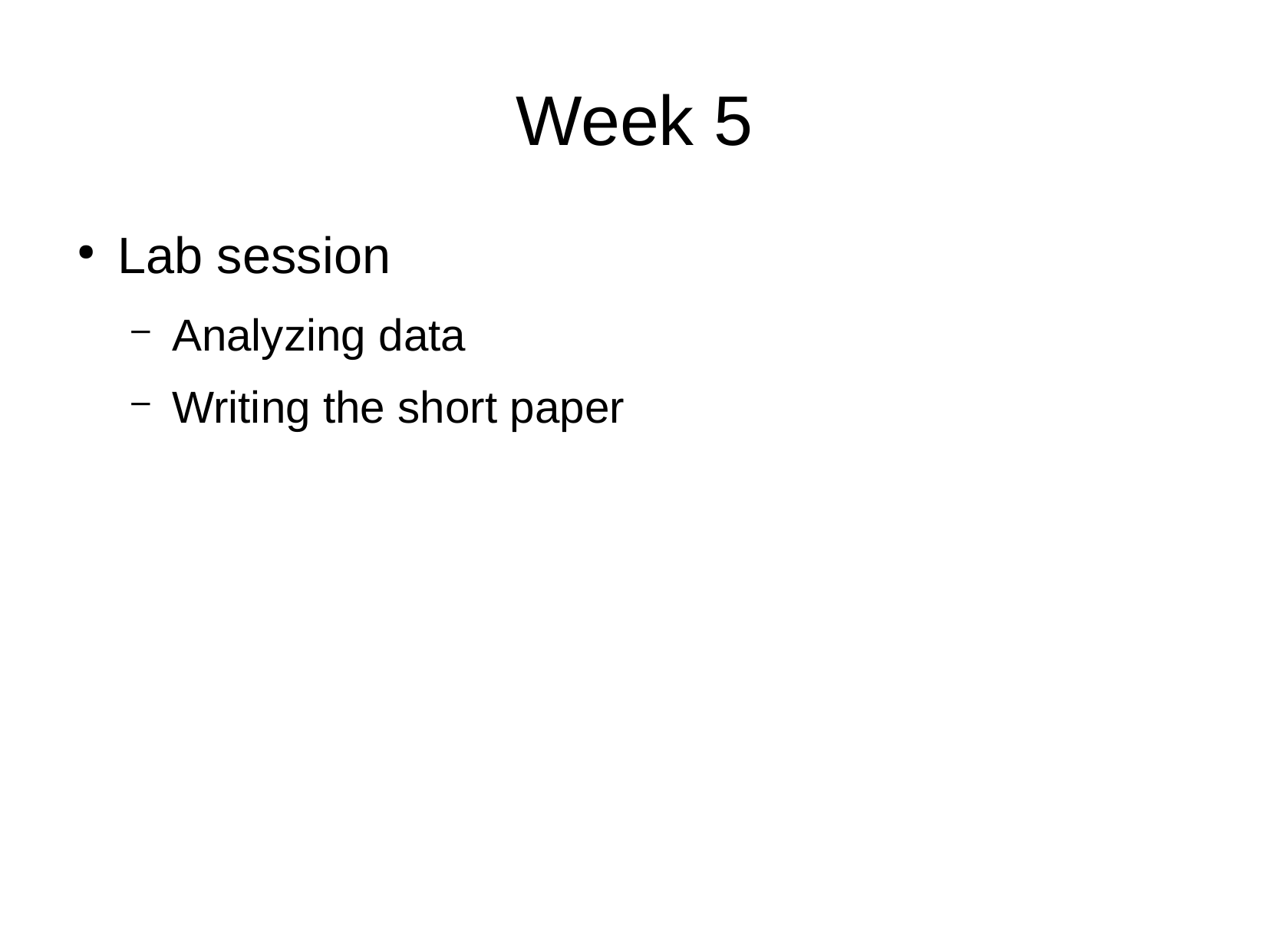

Week 5
Lab session
Analyzing data
Writing the short paper